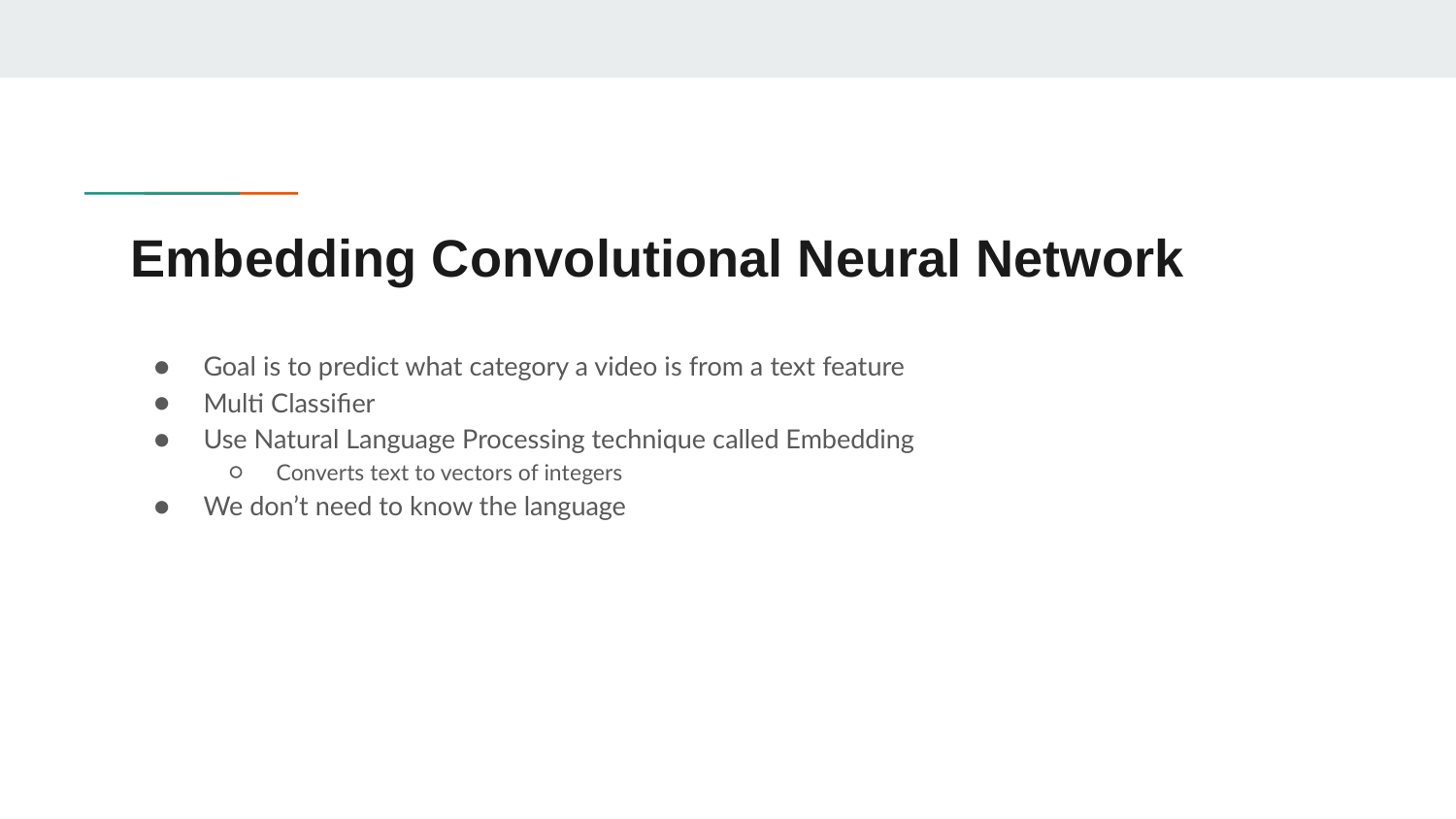

# Embedding Convolutional Neural Network
Goal is to predict what category a video is from a text feature
Multi Classifier
Use Natural Language Processing technique called Embedding
Converts text to vectors of integers
We don’t need to know the language